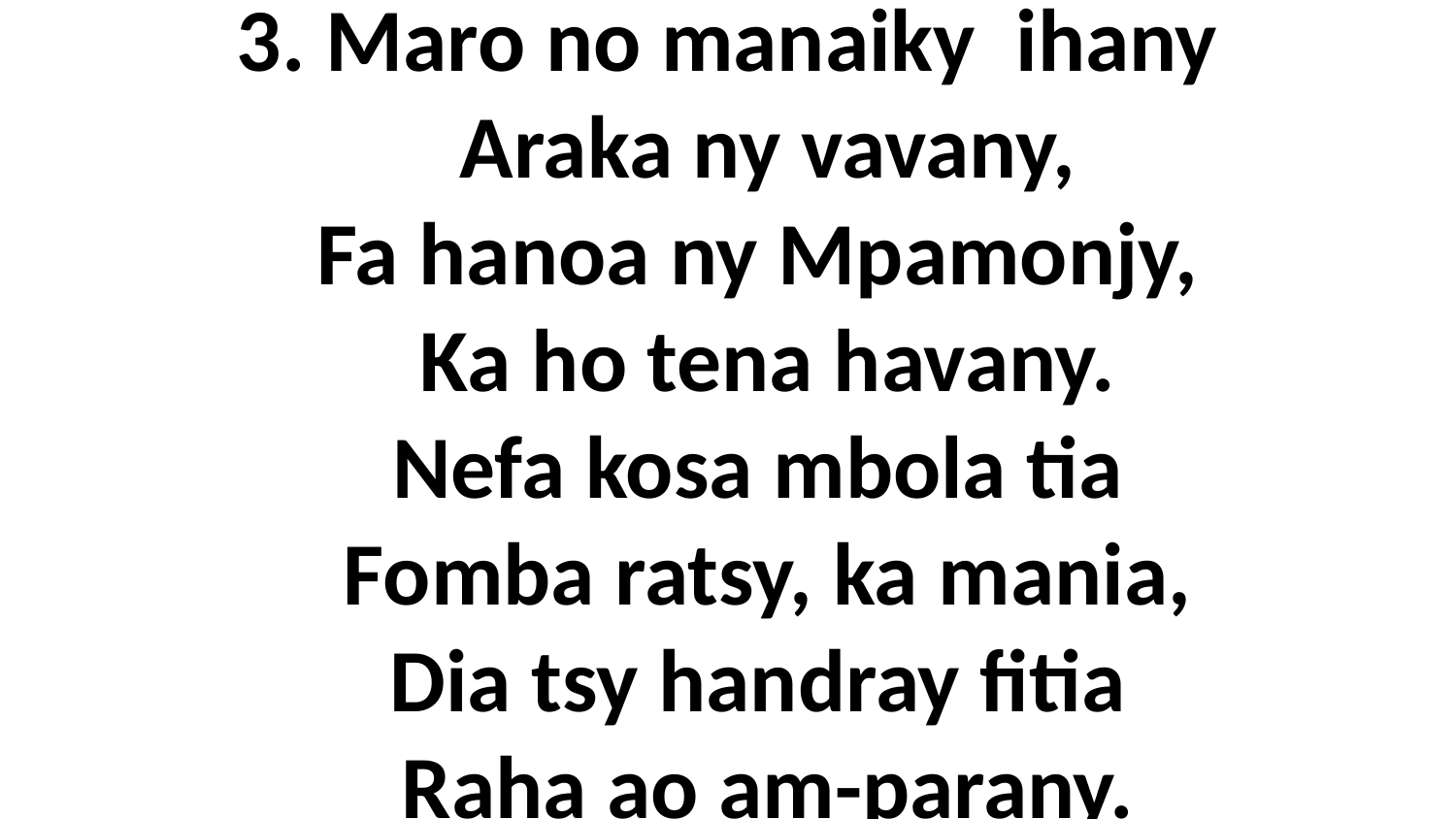

# 3. Maro no manaiky  ihany Araka ny vavany, Fa hanoa ny Mpamonjy, Ka ho tena havany. Nefa kosa mbola tia Fomba ratsy, ka mania, Dia tsy handray fitia Raha ao am-parany.